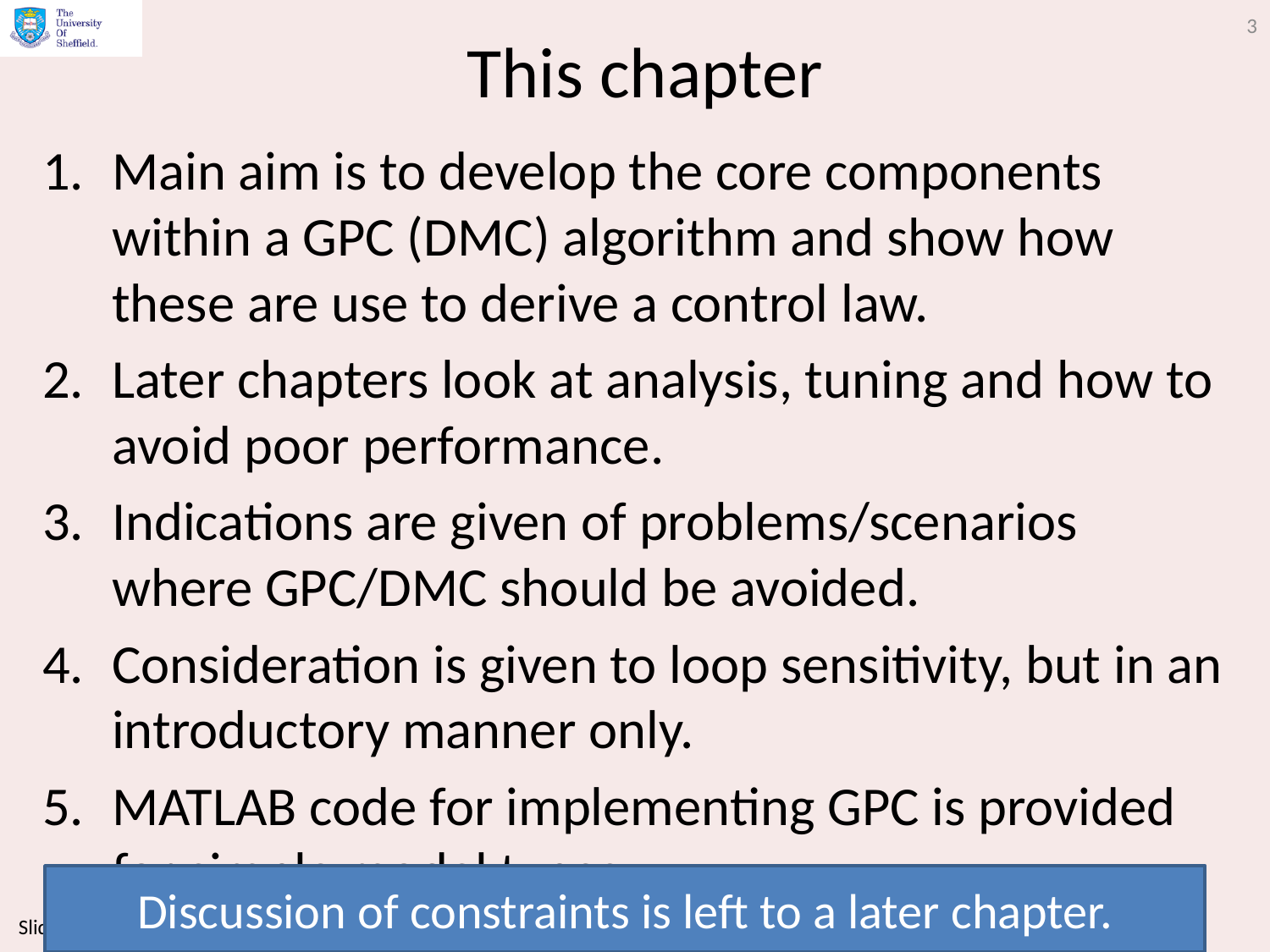

3
# This chapter
Main aim is to develop the core components within a GPC (DMC) algorithm and show how these are use to derive a control law.
Later chapters look at analysis, tuning and how to avoid poor performance.
Indications are given of problems/scenarios where GPC/DMC should be avoided.
Consideration is given to loop sensitivity, but in an introductory manner only.
MATLAB code for implementing GPC is provided for simple model types.
Discussion of constraints is left to a later chapter.
Slides by Anthony Rossiter